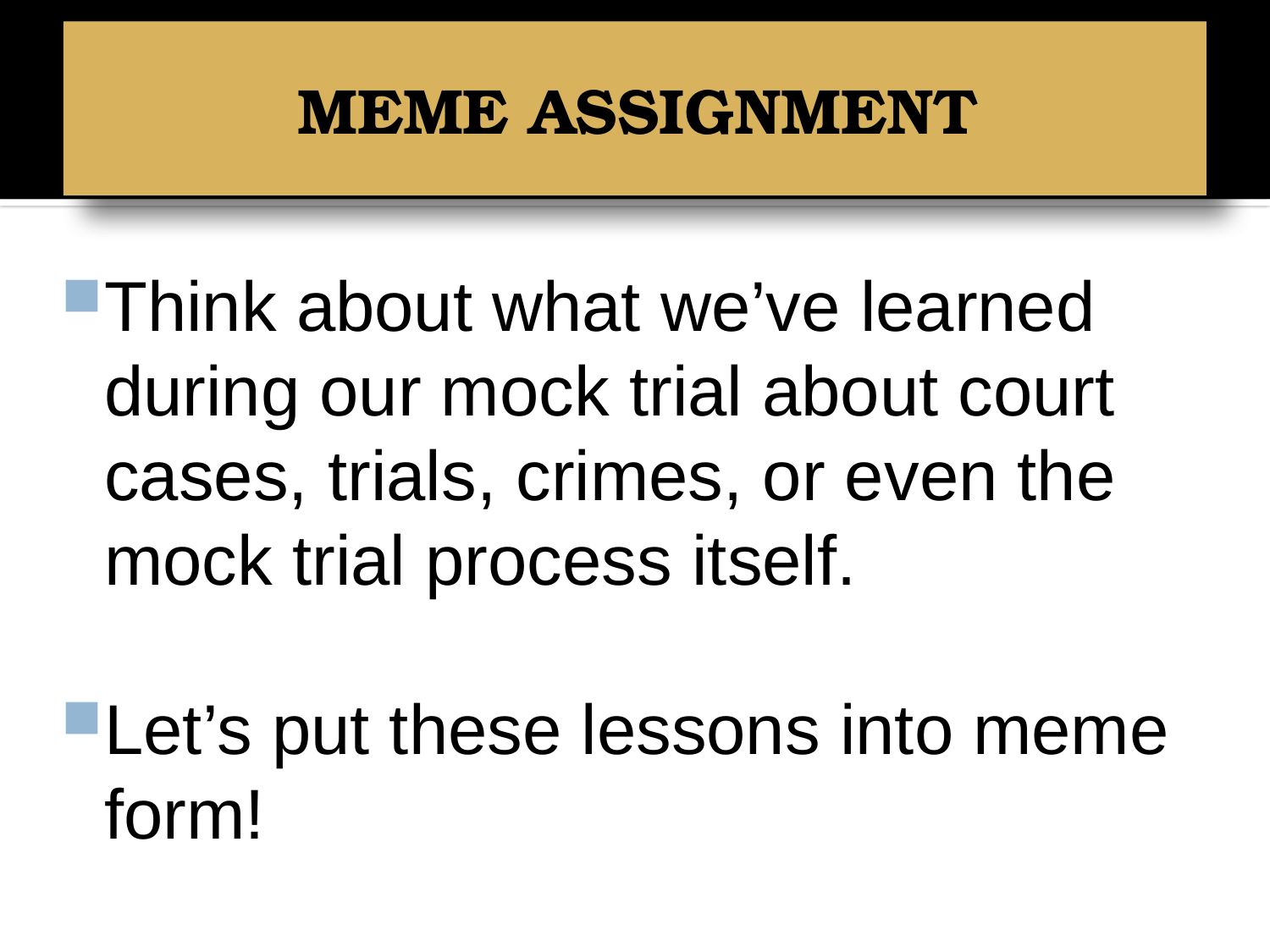

# BELL RINGER
MEME ASSIGNMENT

Think about what we’ve learned during our mock trial about court cases, trials, crimes, or even the mock trial process itself.

Let’s put these lessons into meme form!